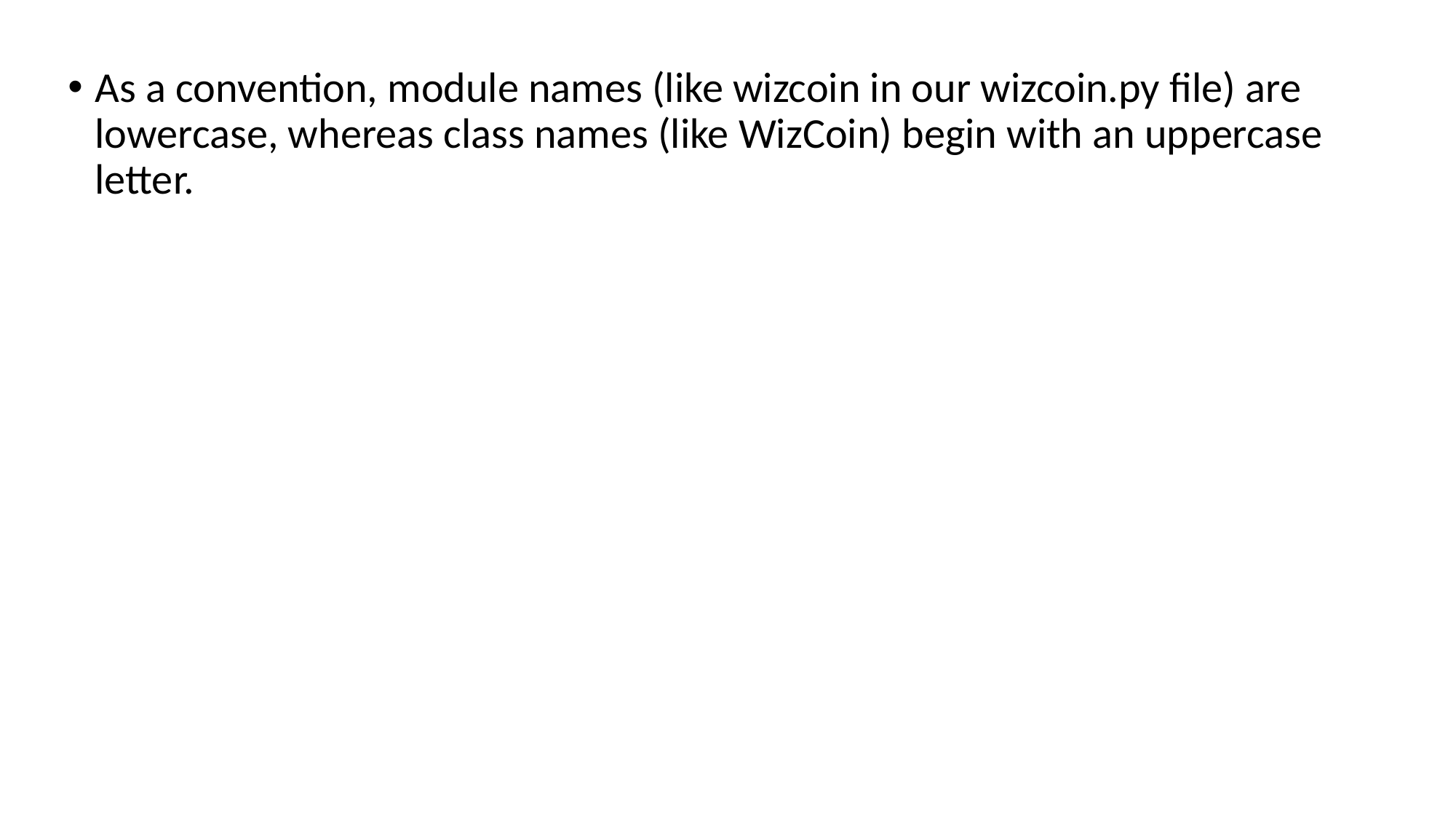

As a convention, module names (like wizcoin in our wizcoin.py file) are lowercase, whereas class names (like WizCoin) begin with an uppercase letter.